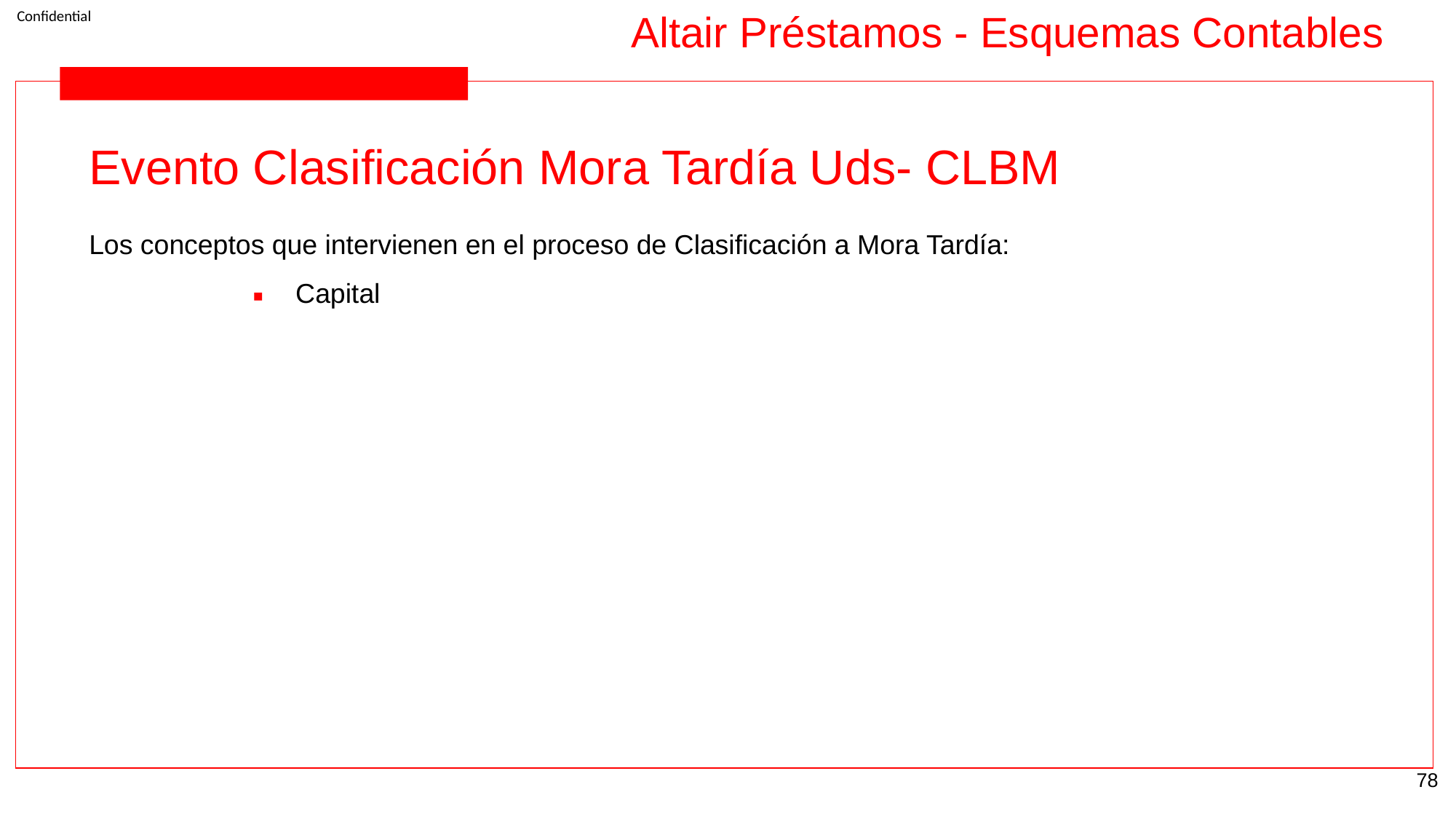

Altair Préstamos - Esquemas Contables

Evento Clasificación Mora Tardía Uds- CLBM

Los conceptos que intervienen en el proceso de Clasificación a Mora Tardía:
Capital

78